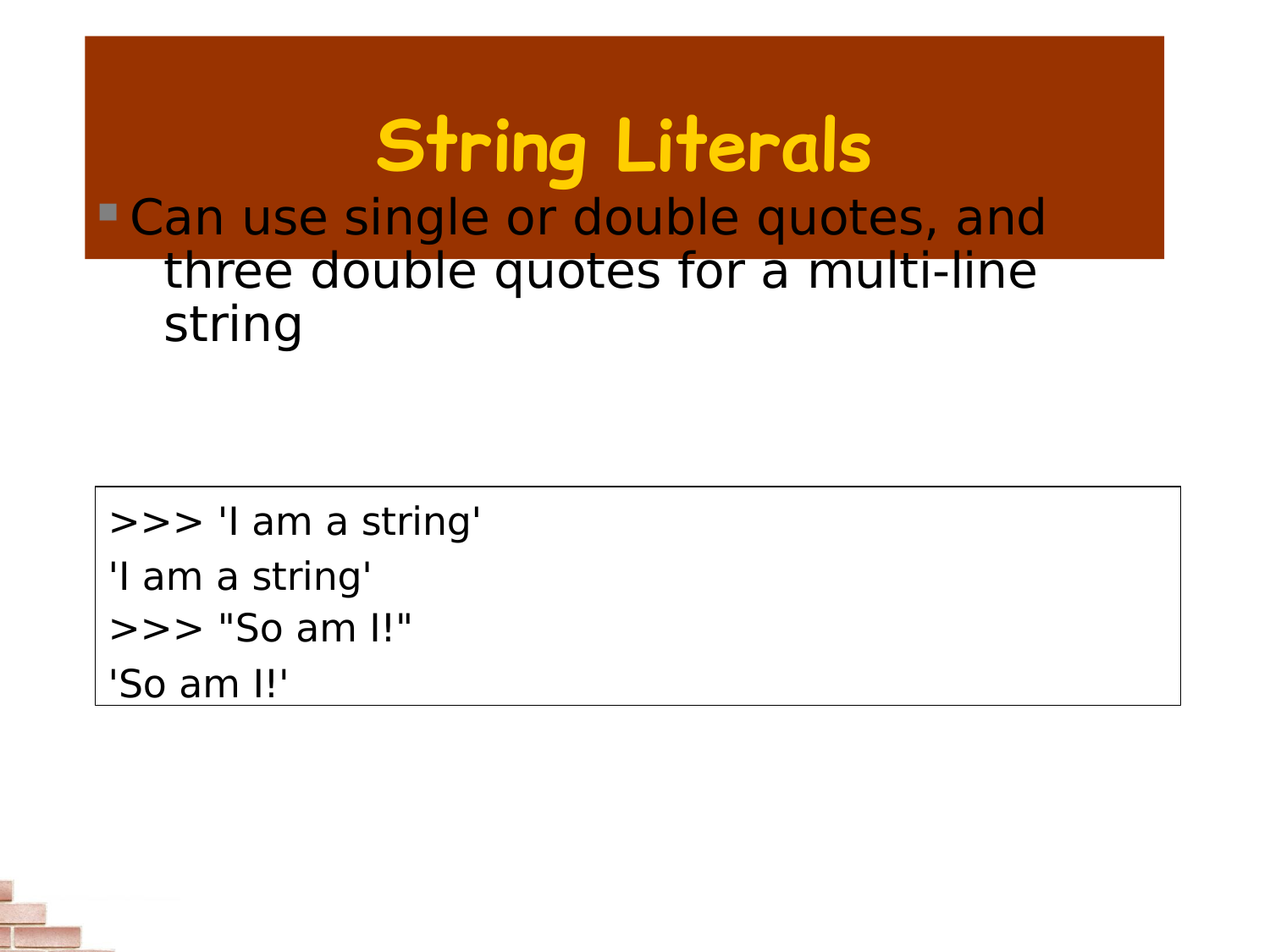

# String Literals
Can use single or double quotes, and 	three double quotes for a multi-line 	string
>>> 'I am a string' 'I am a string'
>>> "So am I!"
'So am I!'